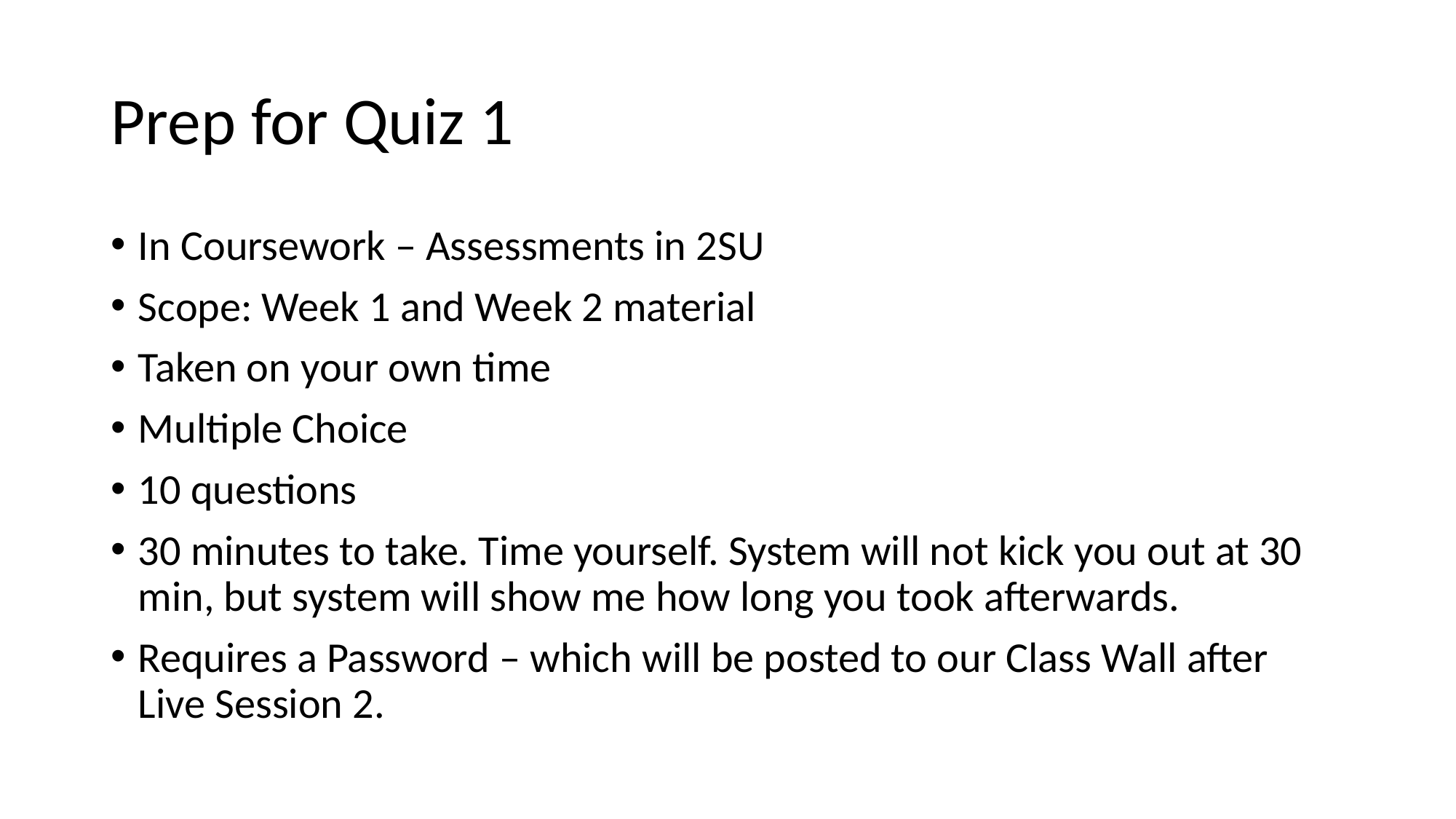

# Prep for Quiz 1
In Coursework – Assessments in 2SU
Scope: Week 1 and Week 2 material
Taken on your own time
Multiple Choice
10 questions
30 minutes to take. Time yourself. System will not kick you out at 30 min, but system will show me how long you took afterwards.
Requires a Password – which will be posted to our Class Wall after Live Session 2.